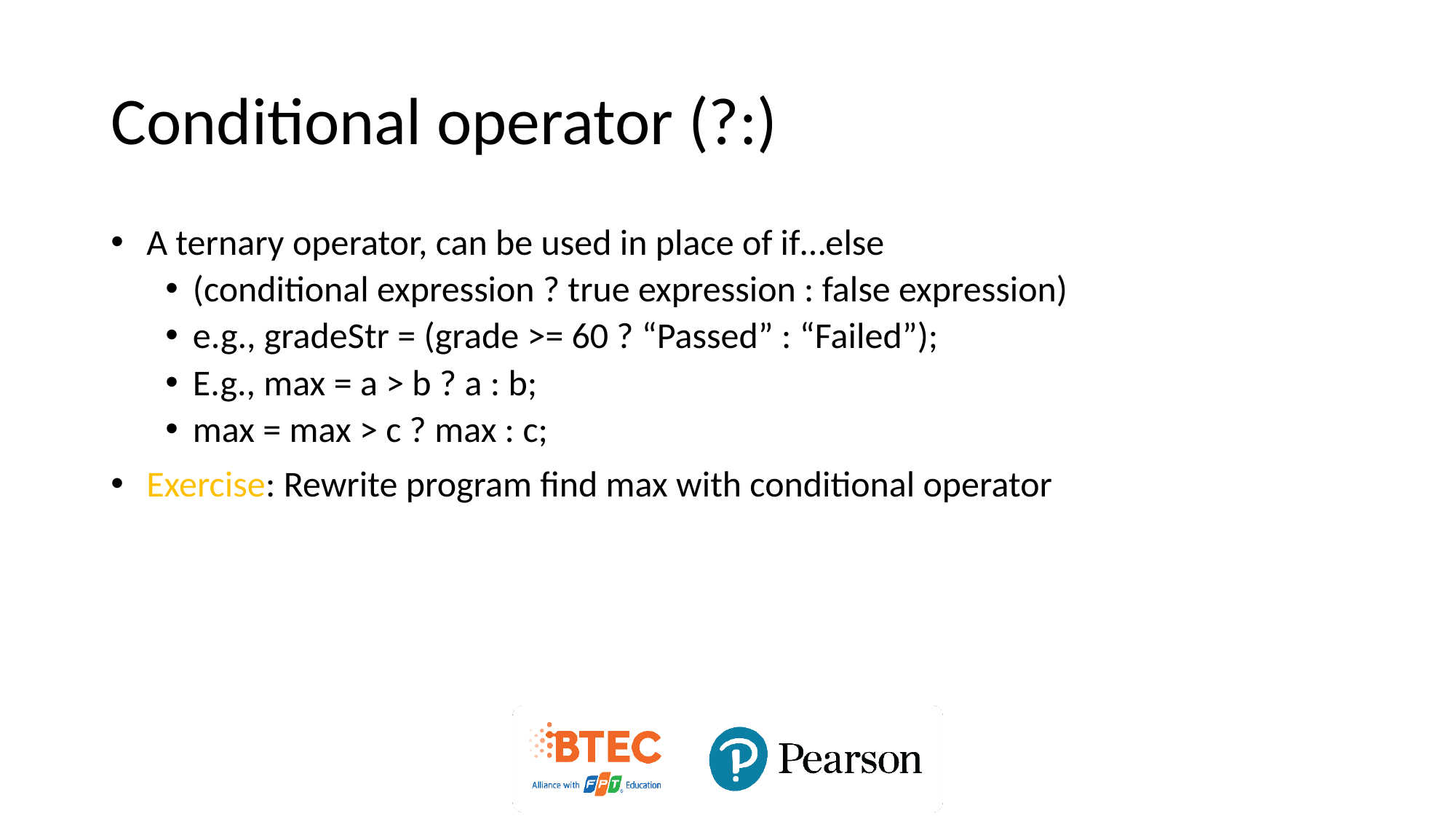

# Conditional operator (?:)
 A ternary operator, can be used in place of if…else
(conditional expression ? true expression : false expression)
e.g., gradeStr = (grade >= 60 ? “Passed” : “Failed”);
E.g., max = a > b ? a : b;
max = max > c ? max : c;
 Exercise: Rewrite program find max with conditional operator